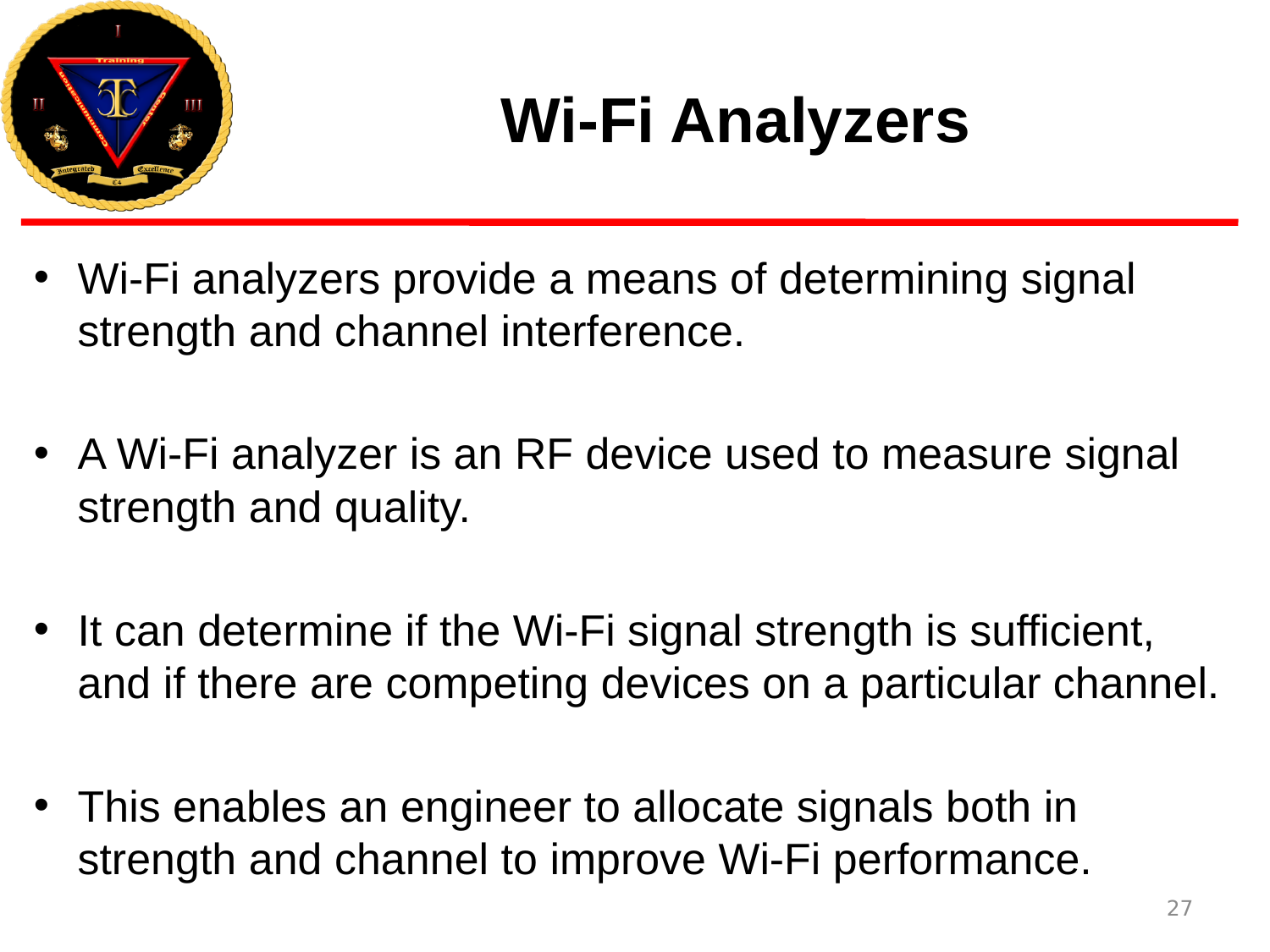

# Wi-Fi Analyzers
Wi-Fi analyzers provide a means of determining signal strength and channel interference.

A Wi-Fi analyzer is an RF device used to measure signal strength and quality.

It can determine if the Wi-Fi signal strength is sufficient, and if there are competing devices on a particular channel.

This enables an engineer to allocate signals both in strength and channel to improve Wi-Fi performance.
27